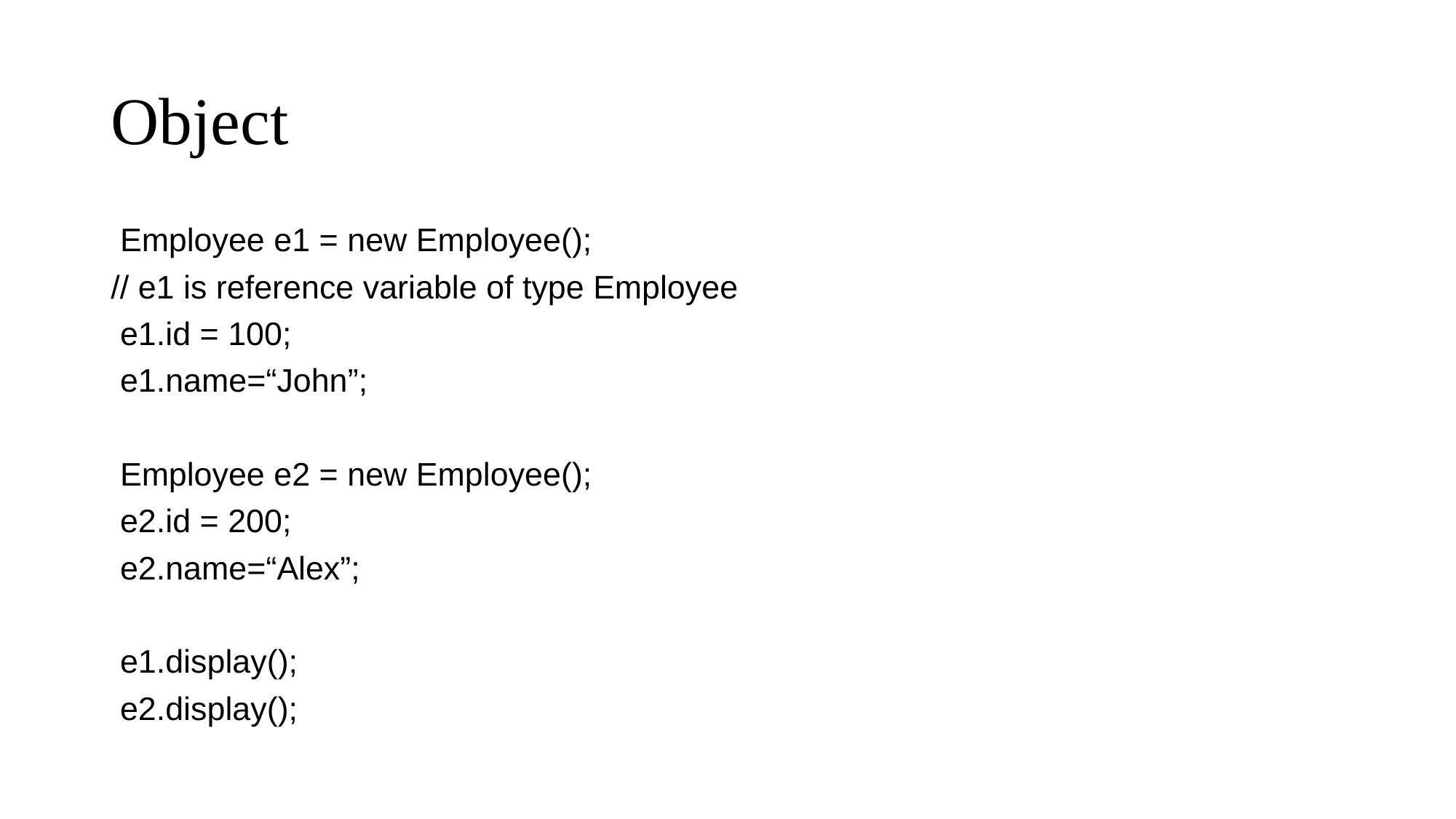

# Object
 Employee e1 = new Employee();
// e1 is reference variable of type Employee
 e1.id = 100;
 e1.name=“John”;

 Employee e2 = new Employee();
 e2.id = 200;
 e2.name=“Alex”;

 e1.display();
 e2.display();